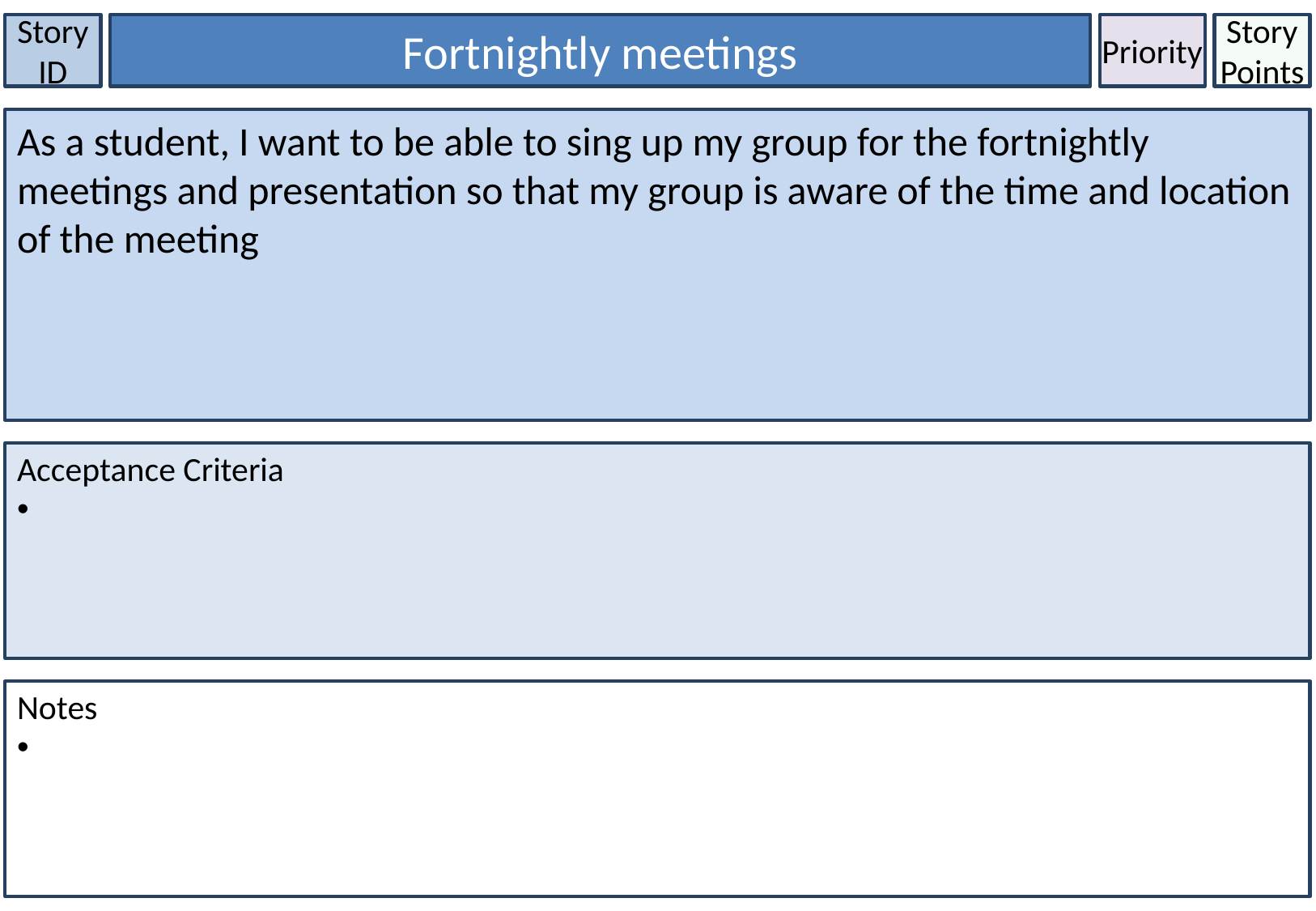

Story ID
Fortnightly meetings
Priority
Story Points
As a student, I want to be able to sing up my group for the fortnightly meetings and presentation so that my group is aware of the time and location of the meeting
Acceptance Criteria

Notes